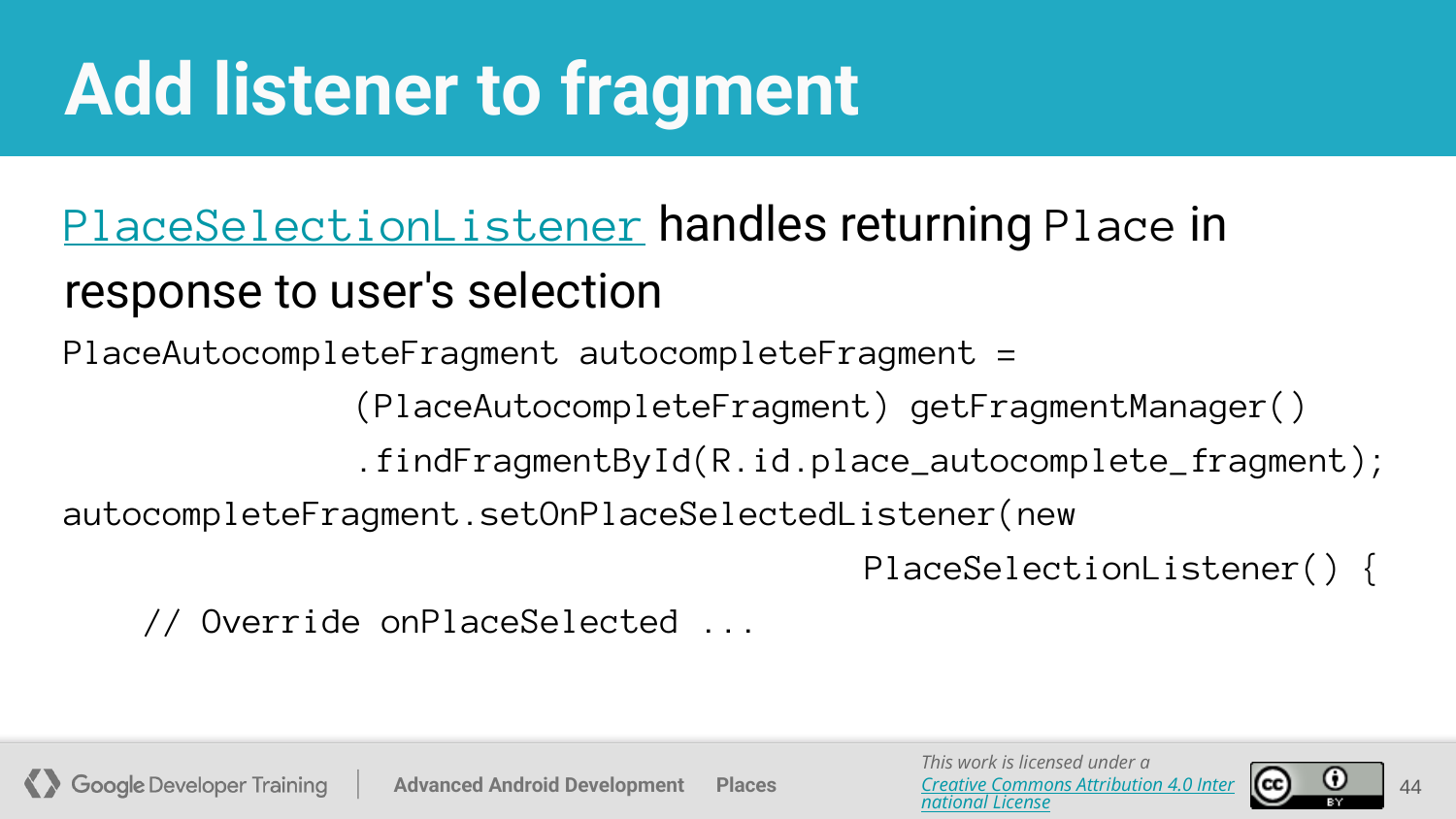

# Add listener to fragment
PlaceSelectionListener handles returning Place in response to user's selection
PlaceAutocompleteFragment autocompleteFragment =
(PlaceAutocompleteFragment) getFragmentManager()
.findFragmentById(R.id.place_autocomplete_fragment);
autocompleteFragment.setOnPlaceSelectedListener(new
PlaceSelectionListener() {
    // Override onPlaceSelected ...
44